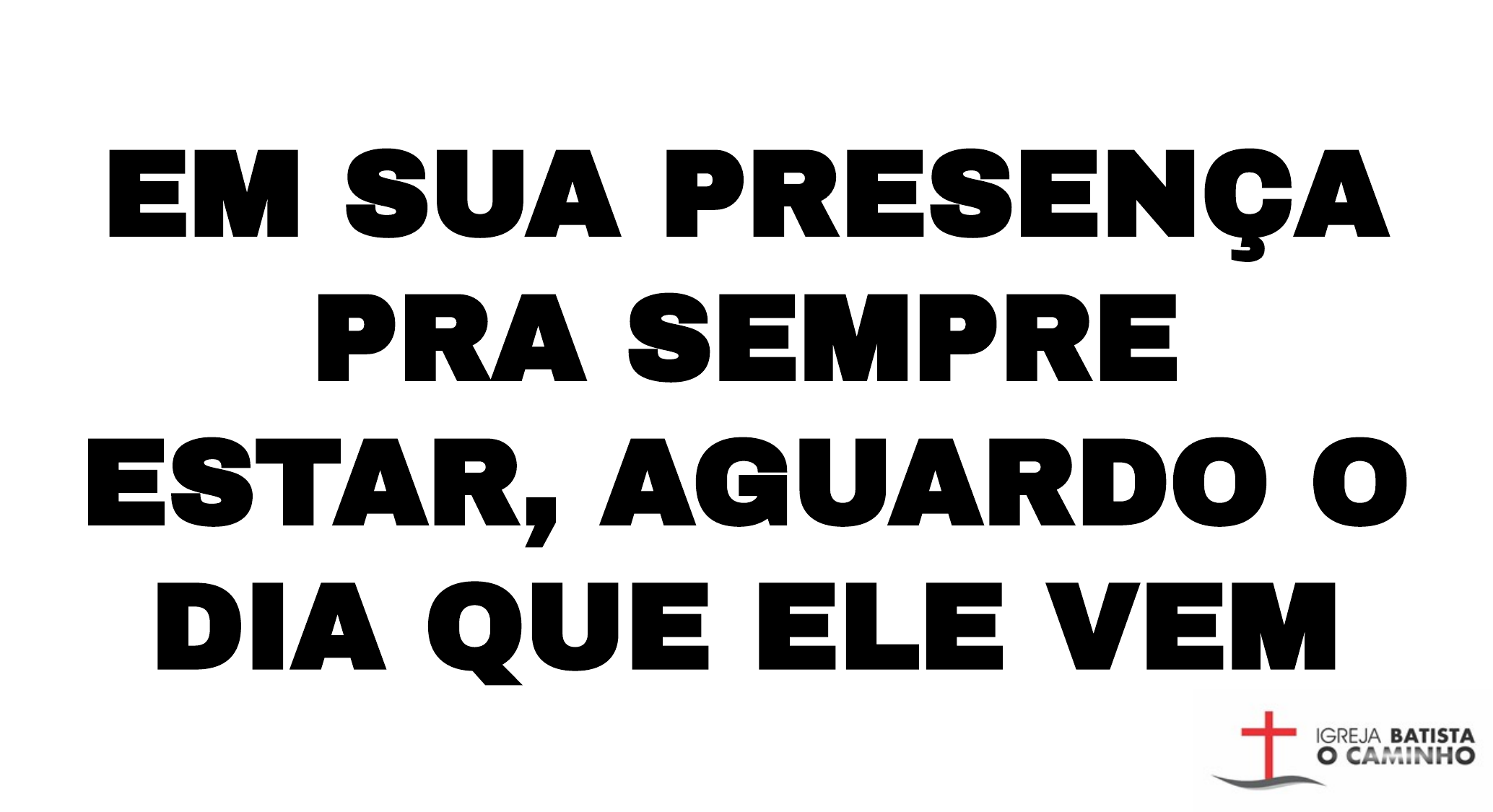

EM SUA PRESENÇA PRA SEMPRE ESTAR, AGUARDO O DIA QUE ELE VEM